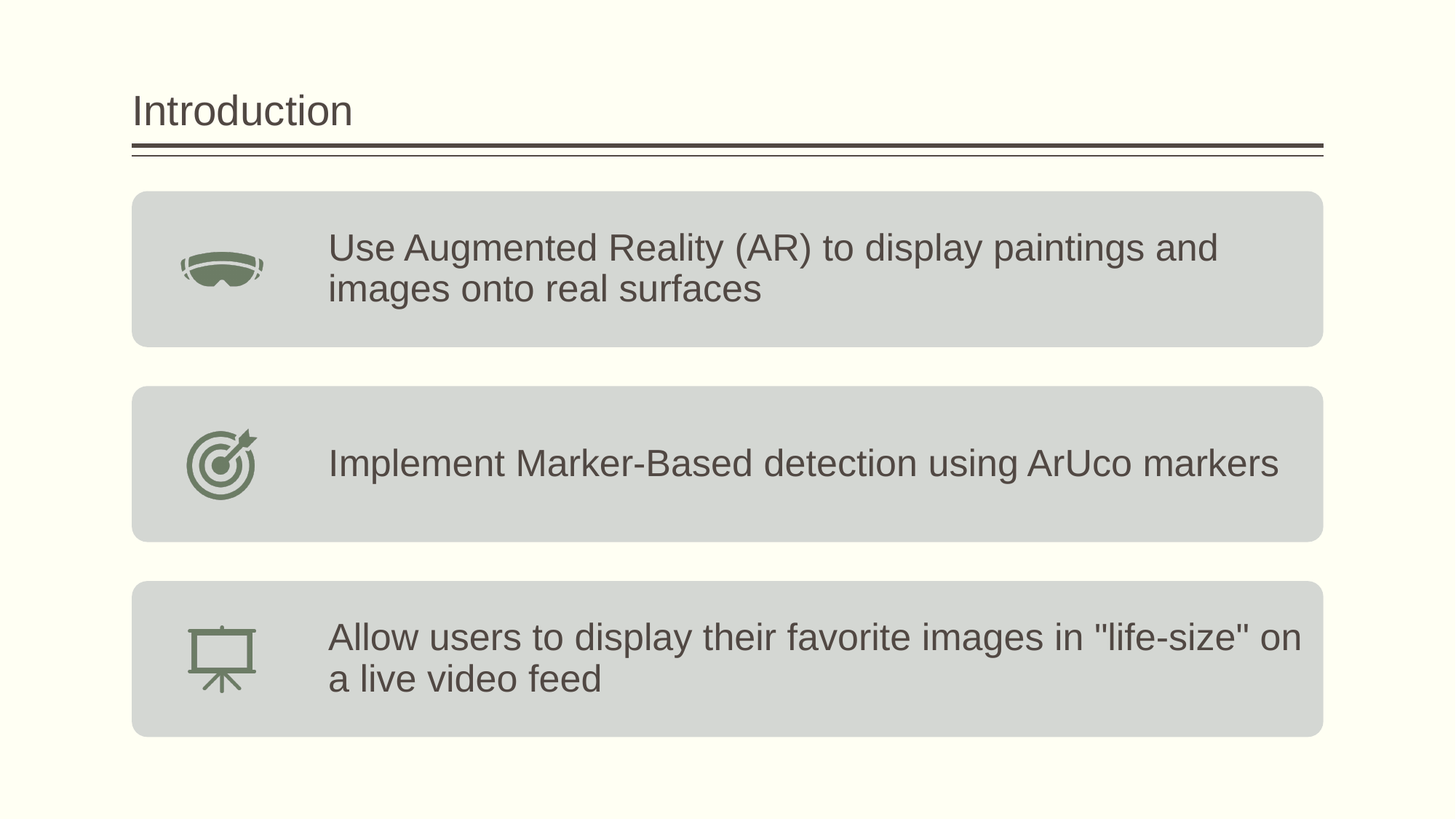

# Introduction
Use Augmented Reality (AR) to display paintings and images onto real surfaces
Implement Marker-Based detection using ArUco markers
Allow users to display their favorite images in "life-size" on a live video feed